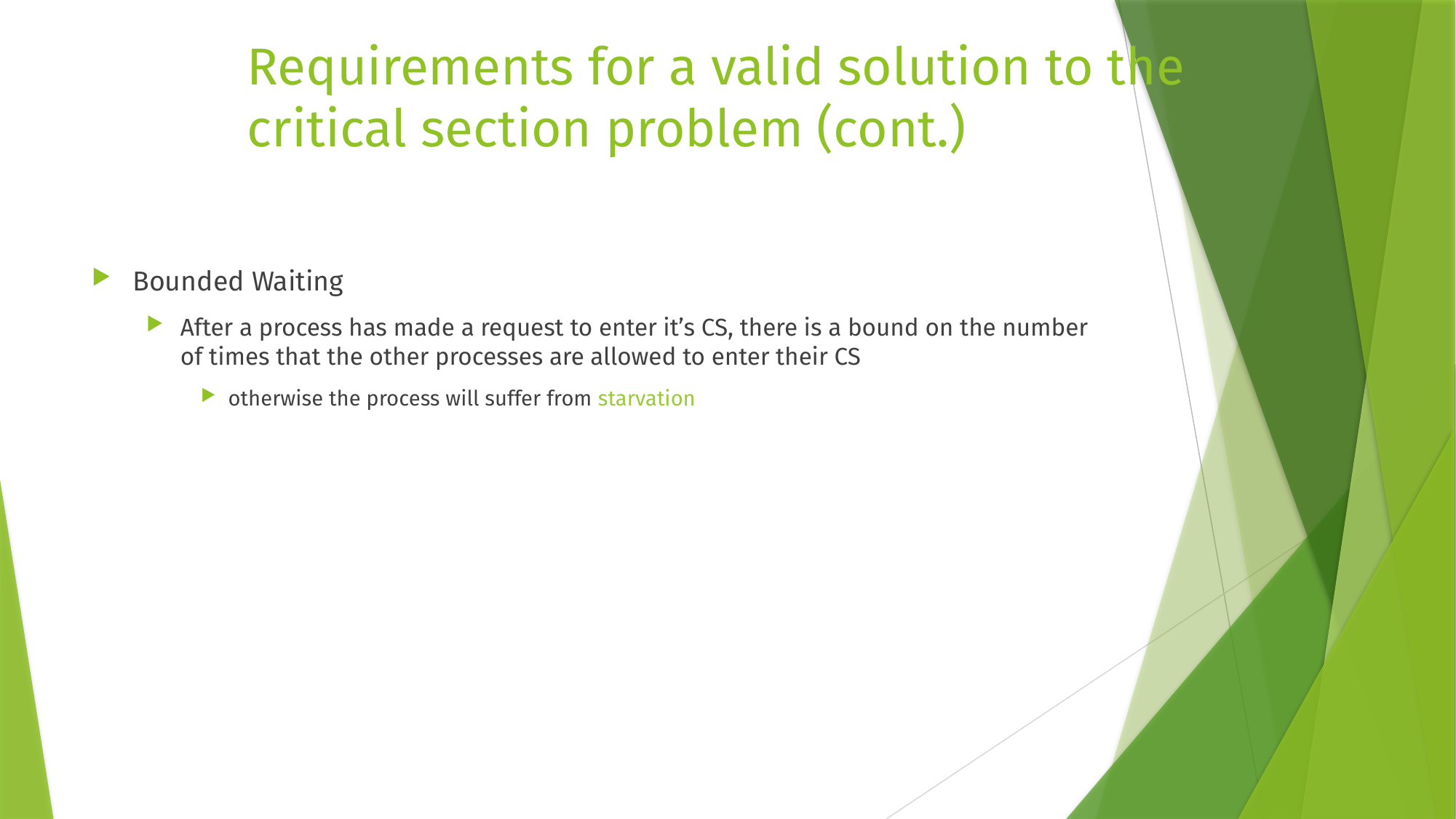

# Requirements for a valid solution to the critical section problem (cont.)
Bounded Waiting
After a process has made a request to enter it’s CS, there is a bound on the number of times that the other processes are allowed to enter their CS
otherwise the process will suffer from starvation